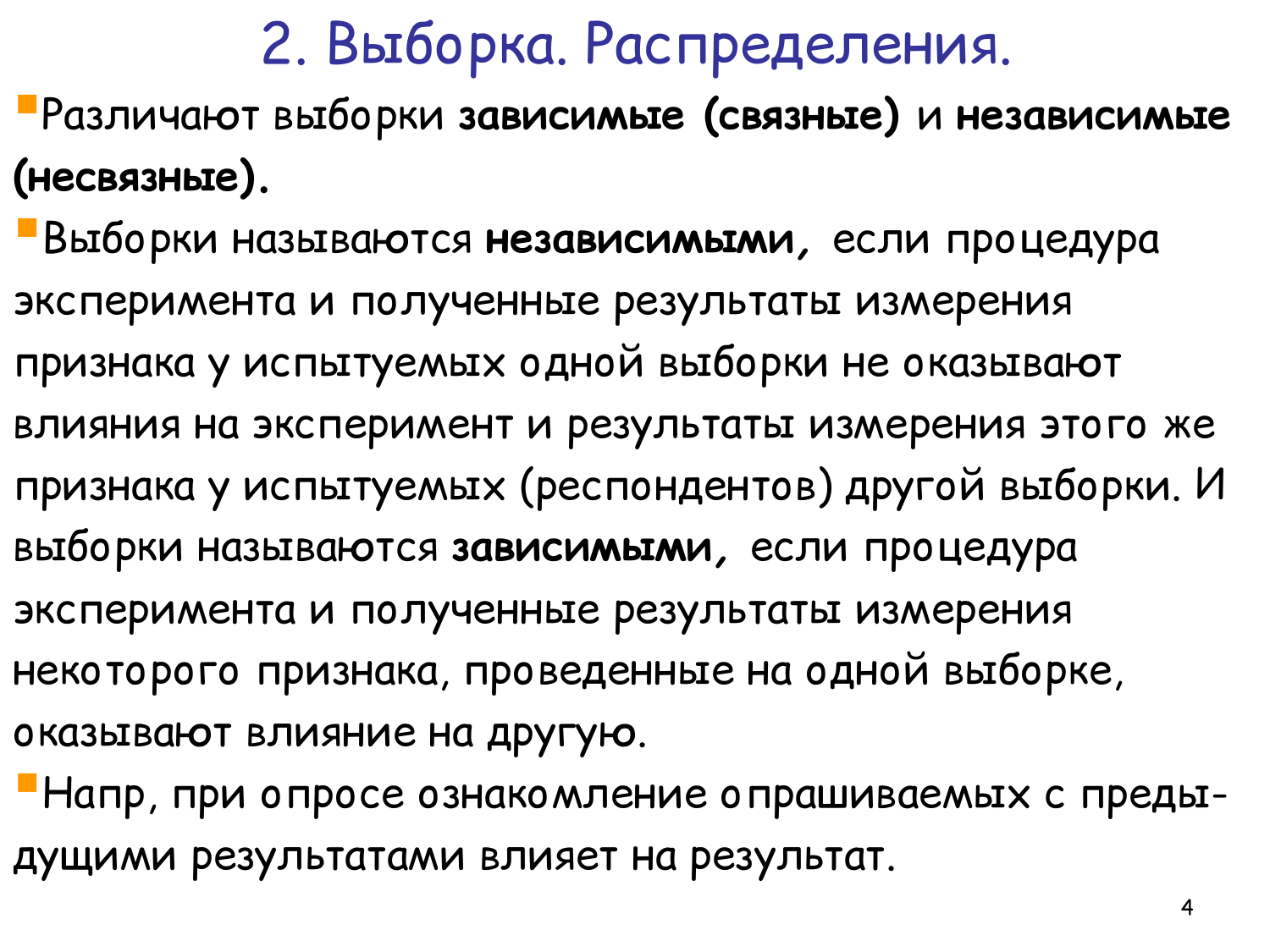

2. Выборка. Распределения.
Различают выборки зависимые (связные) и независимые (несвязные).
Выборки называются независимыми, если процедура эксперимента и полученные результаты измерения признака у испытуемых одной выборки не оказывают влияния на эксперимент и результаты измерения этого же признака у испытуемых (респондентов) другой выборки. И выборки называются зависимыми, если процедура эксперимента и полученные результаты измерения некоторого признака, проведенные на одной выборке, оказывают влияние на другую.
Напр, при опросе ознакомление опрашиваемых с преды-дущими результатами влияет на результат.

4